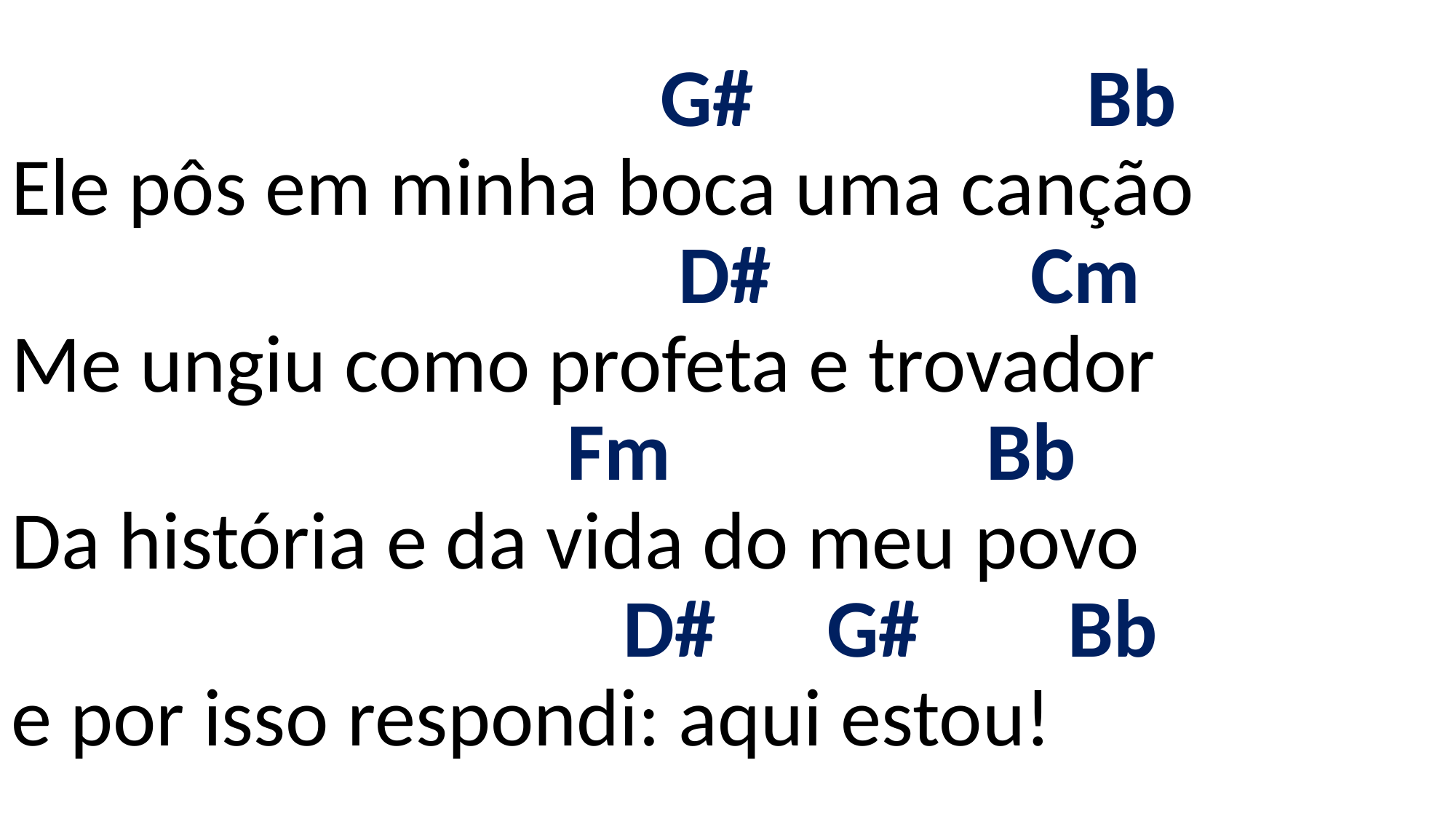

# G#                  Bb Ele pôs em minha boca uma canção D#              Cm Me ungiu como profeta e trovador Fm                 Bb Da história e da vida do meu povo D#      G#        Bb e por isso respondi: aqui estou!